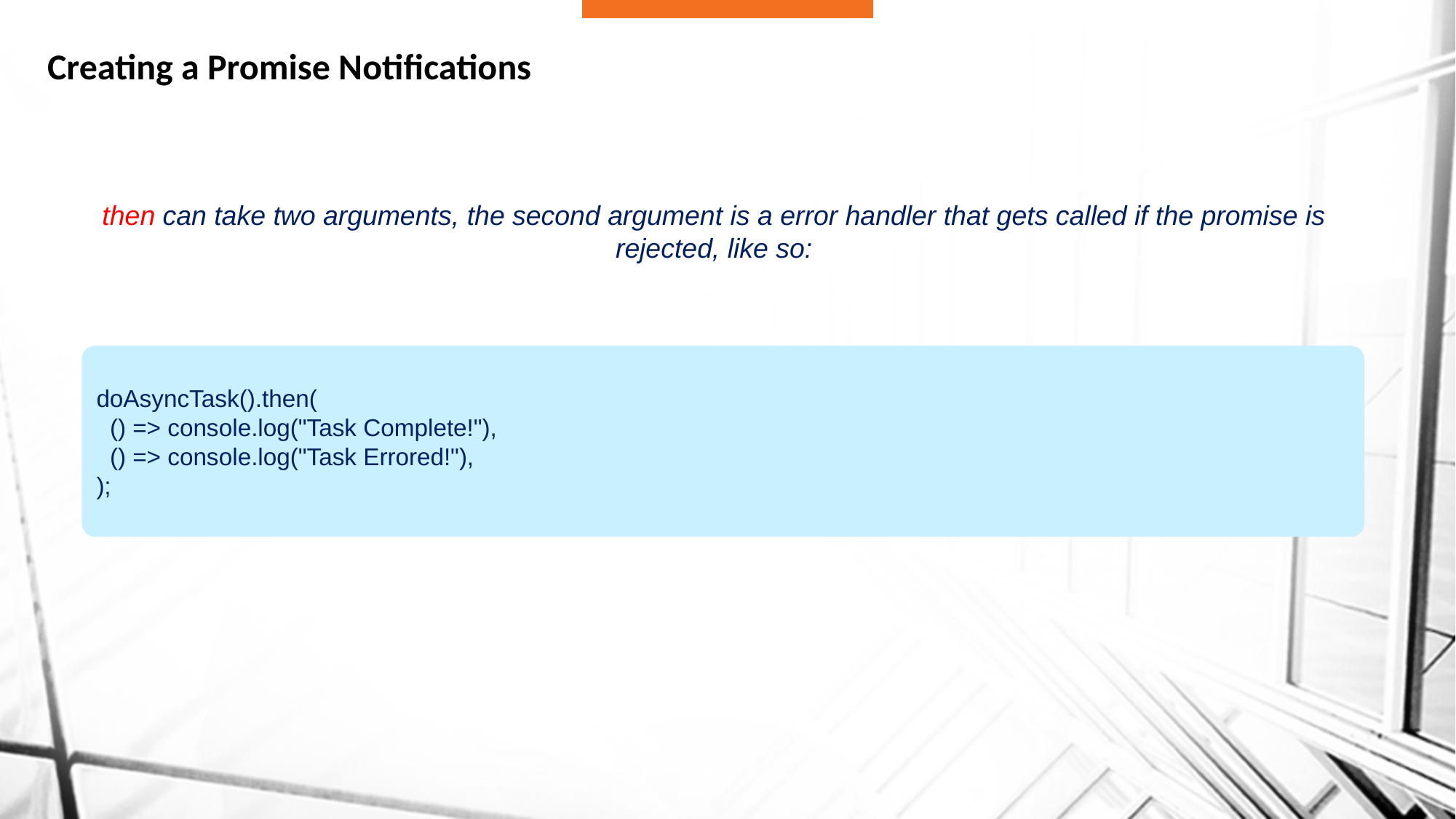

# Creating a Promise Notifications
then can take two arguments, the second argument is a error handler that gets called if the promise is rejected, like so:
doAsyncTask().then(
  () => console.log("Task Complete!"),
  () => console.log("Task Errored!"),
);